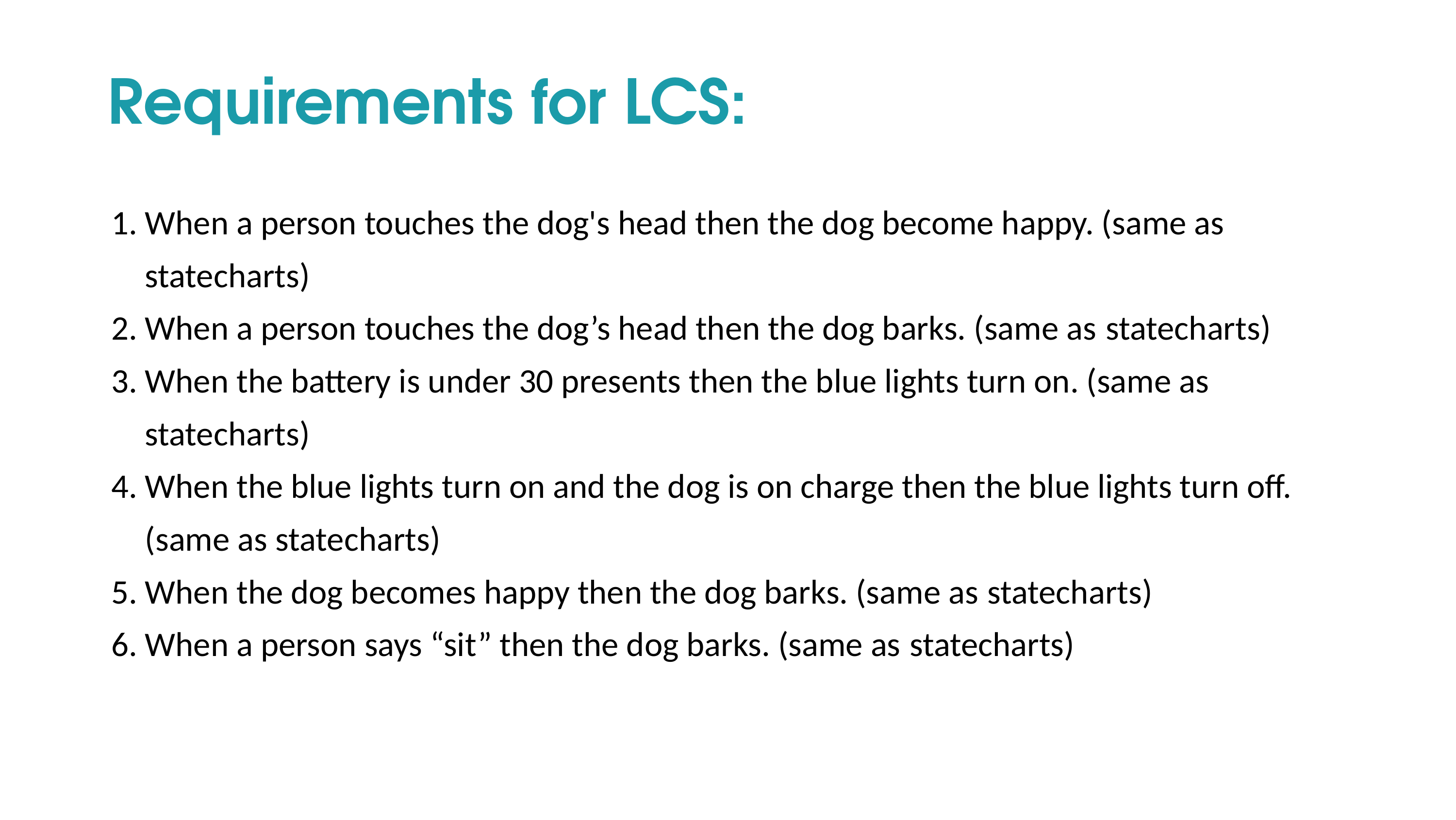

Requirements for LCS:
When a person touches the dog's head then the dog become happy. (same as statecharts)
When a person touches the dog’s head then the dog barks. (same as statecharts)
When the battery is under 30 presents then the blue lights turn on. (same as statecharts)
When the blue lights turn on and the dog is on charge then the blue lights turn off. (same as statecharts)
When the dog becomes happy then the dog barks. (same as statecharts)
When a person says “sit” then the dog barks. (same as statecharts)